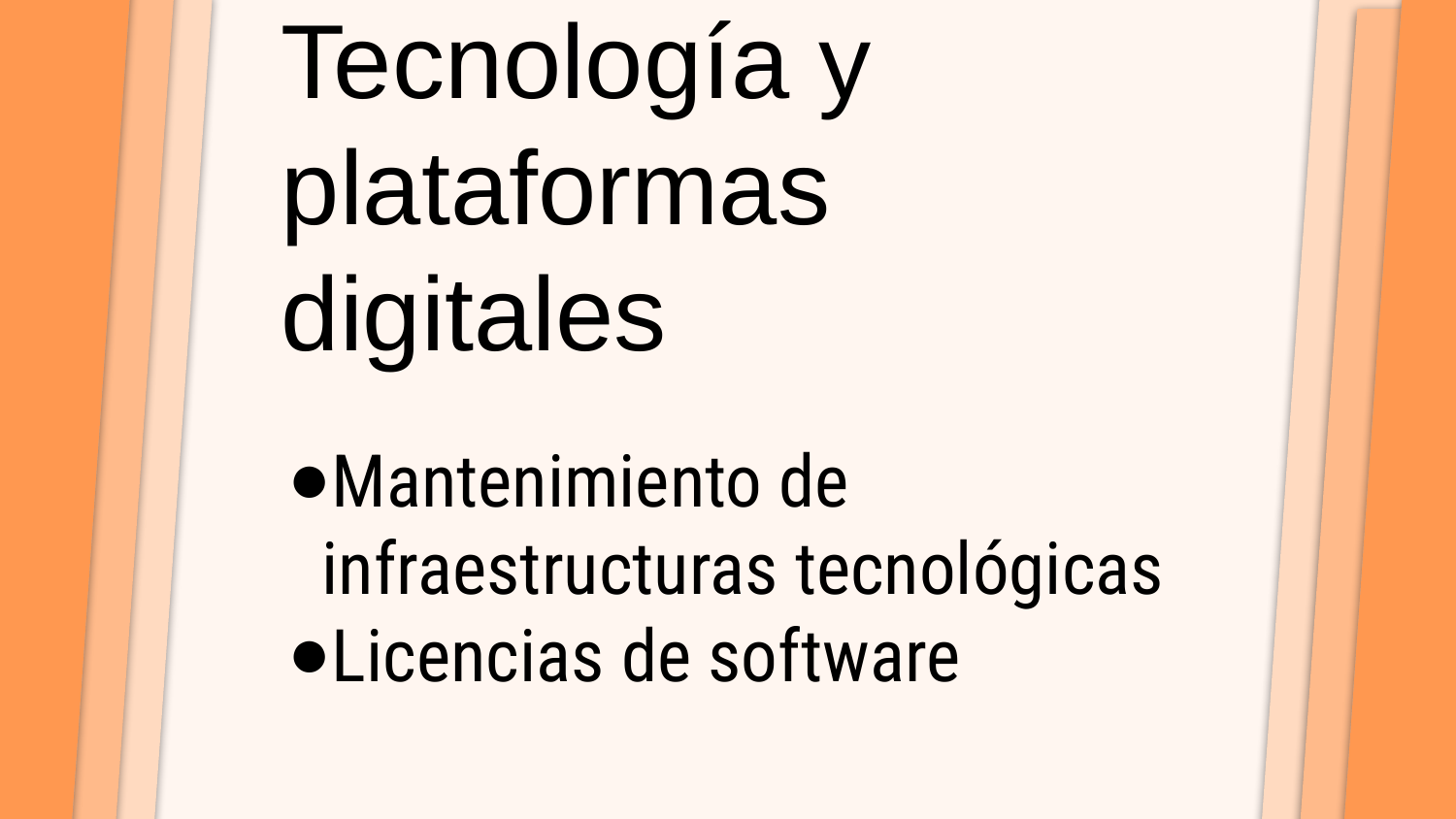

# Tecnología y plataformas digitales

Mantenimiento de infraestructuras tecnológicas
Licencias de software